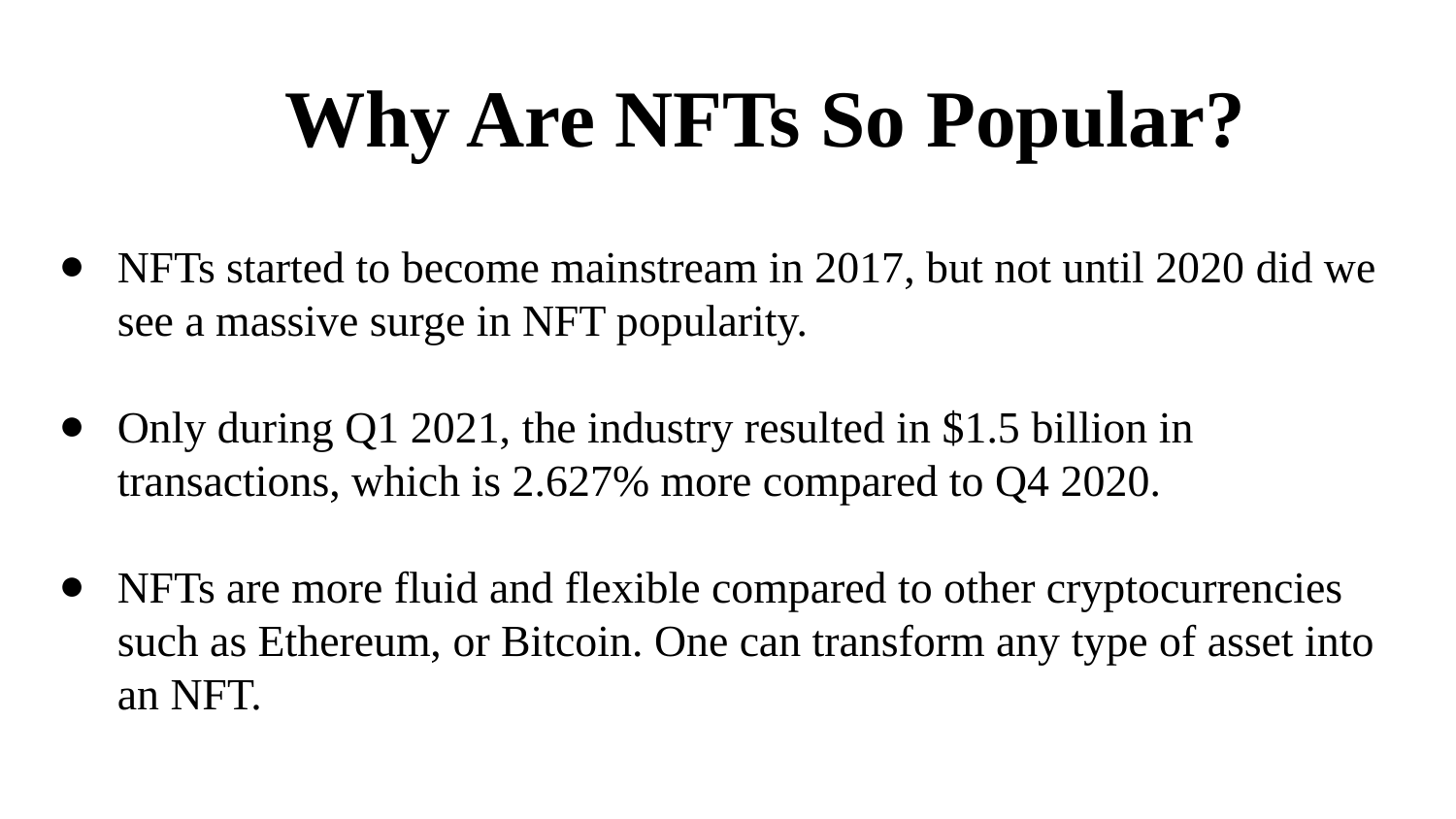

Why Are NFTs So Popular?
NFTs started to become mainstream in 2017, but not until 2020 did we see a massive surge in NFT popularity.

Only during Q1 2021, the industry resulted in $1.5 billion in transactions, which is 2.627% more compared to Q4 2020.

NFTs are more fluid and flexible compared to other cryptocurrencies such as Ethereum, or Bitcoin. One can transform any type of asset into an NFT.